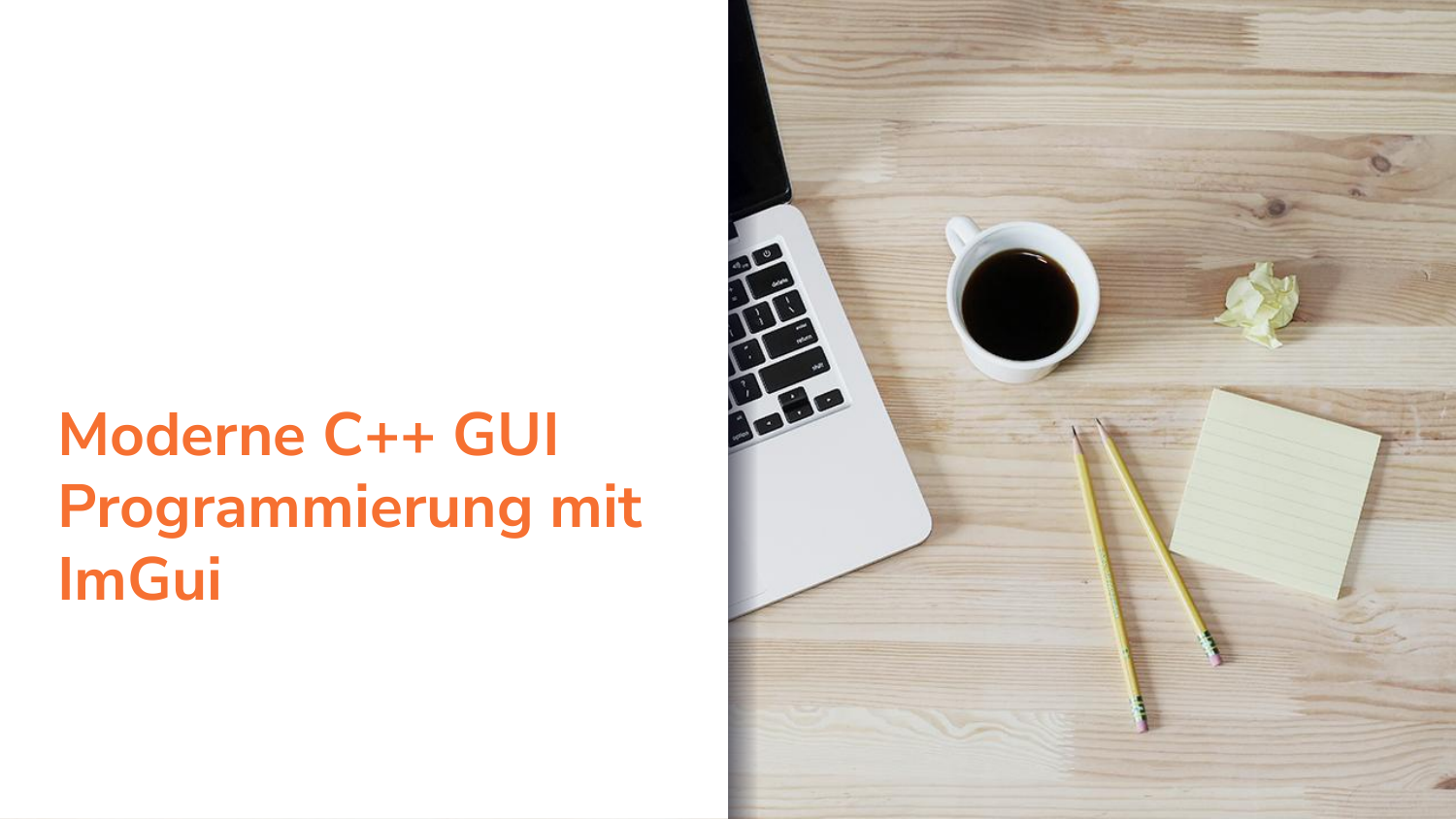

# Moderne C++ GUI Programmierung mit ImGui